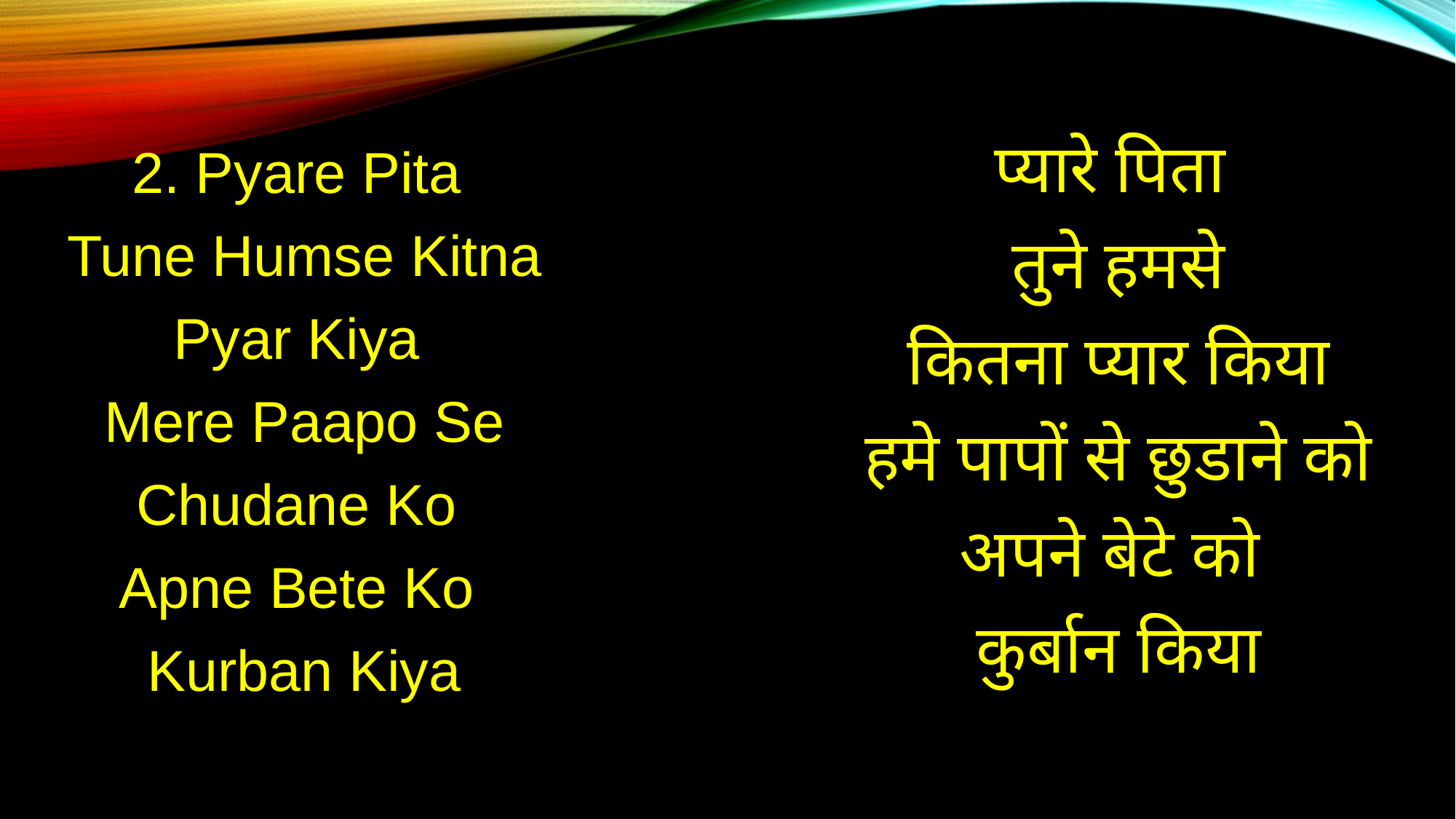

प्यारे पिता
तुने हमसे
कितना प्यार किया
हमे पापों से छुडाने को
अपने बेटे को
कुर्बान किया
2. Pyare Pita 
Tune Humse Kitna Pyar Kiya 
Mere Paapo Se Chudane Ko 
Apne Bete Ko
Kurban Kiya